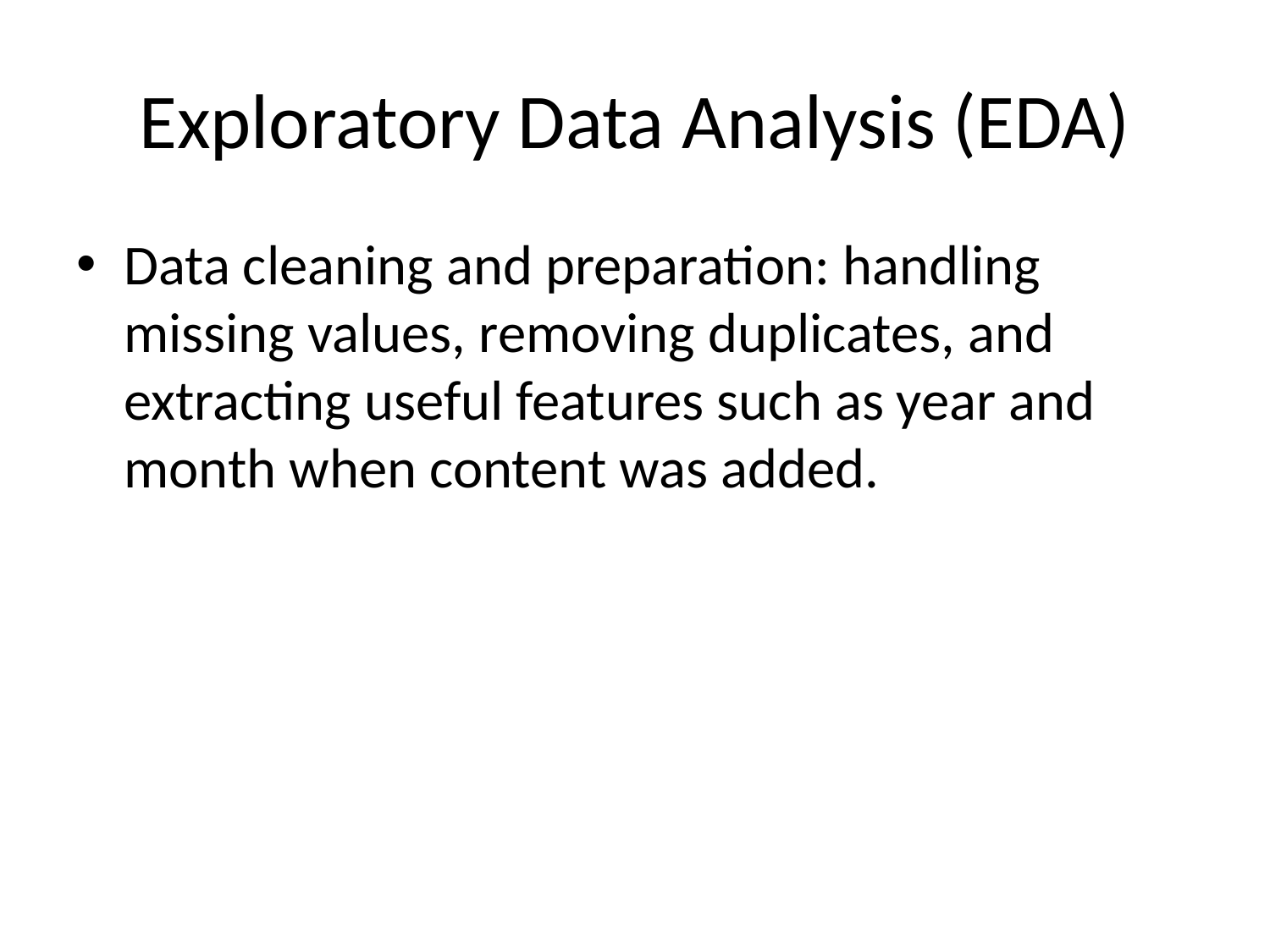

# Exploratory Data Analysis (EDA)
Data cleaning and preparation: handling missing values, removing duplicates, and extracting useful features such as year and month when content was added.